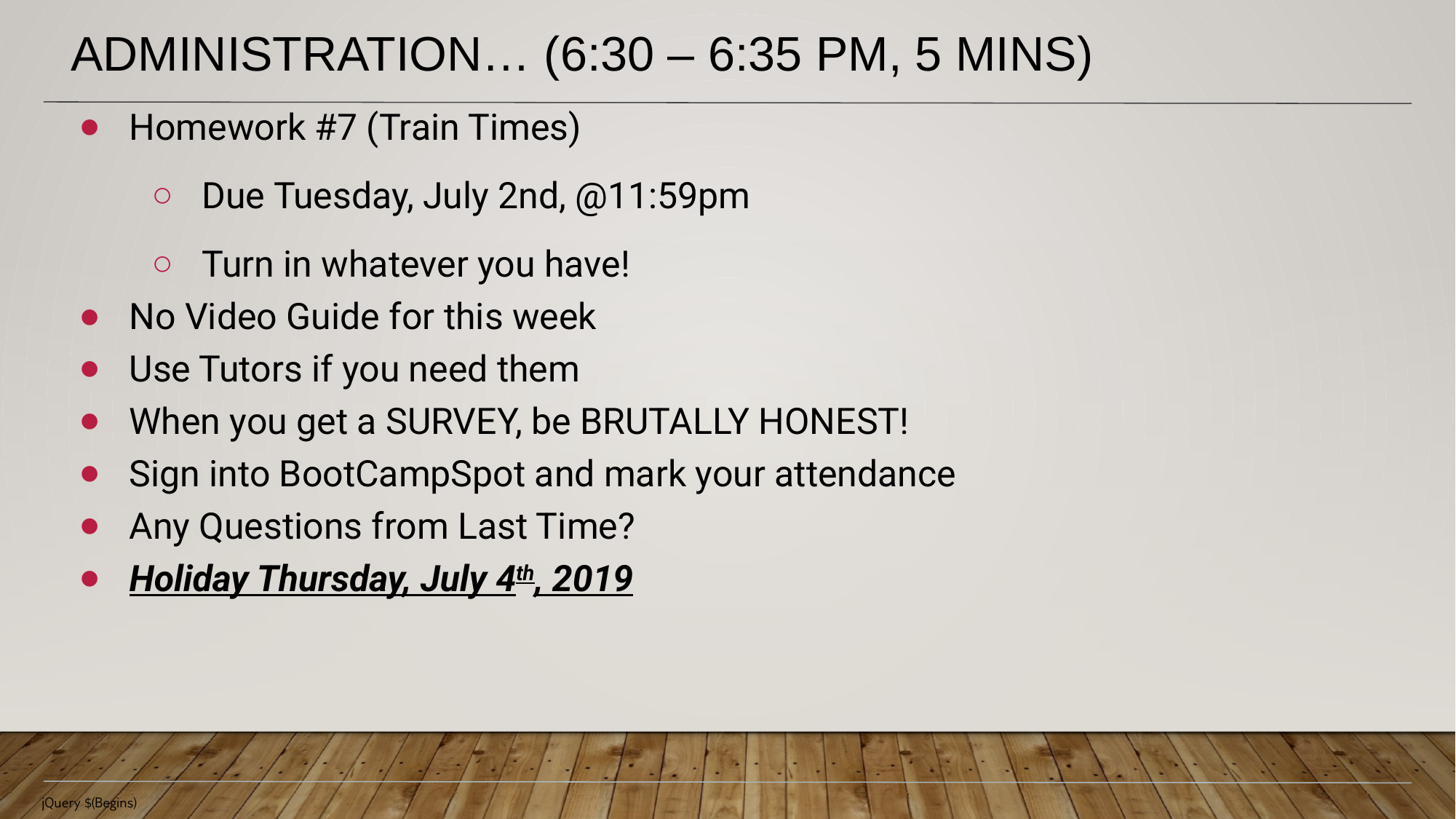

# Administration… (6:30 – 6:35 PM, 5 mins)
Homework #7 (Train Times)
Due Tuesday, July 2nd, @11:59pm
Turn in whatever you have!
No Video Guide for this week
Use Tutors if you need them
When you get a SURVEY, be BRUTALLY HONEST!
Sign into BootCampSpot and mark your attendance
Any Questions from Last Time?
Holiday Thursday, July 4th, 2019

jQuery $(Begins)